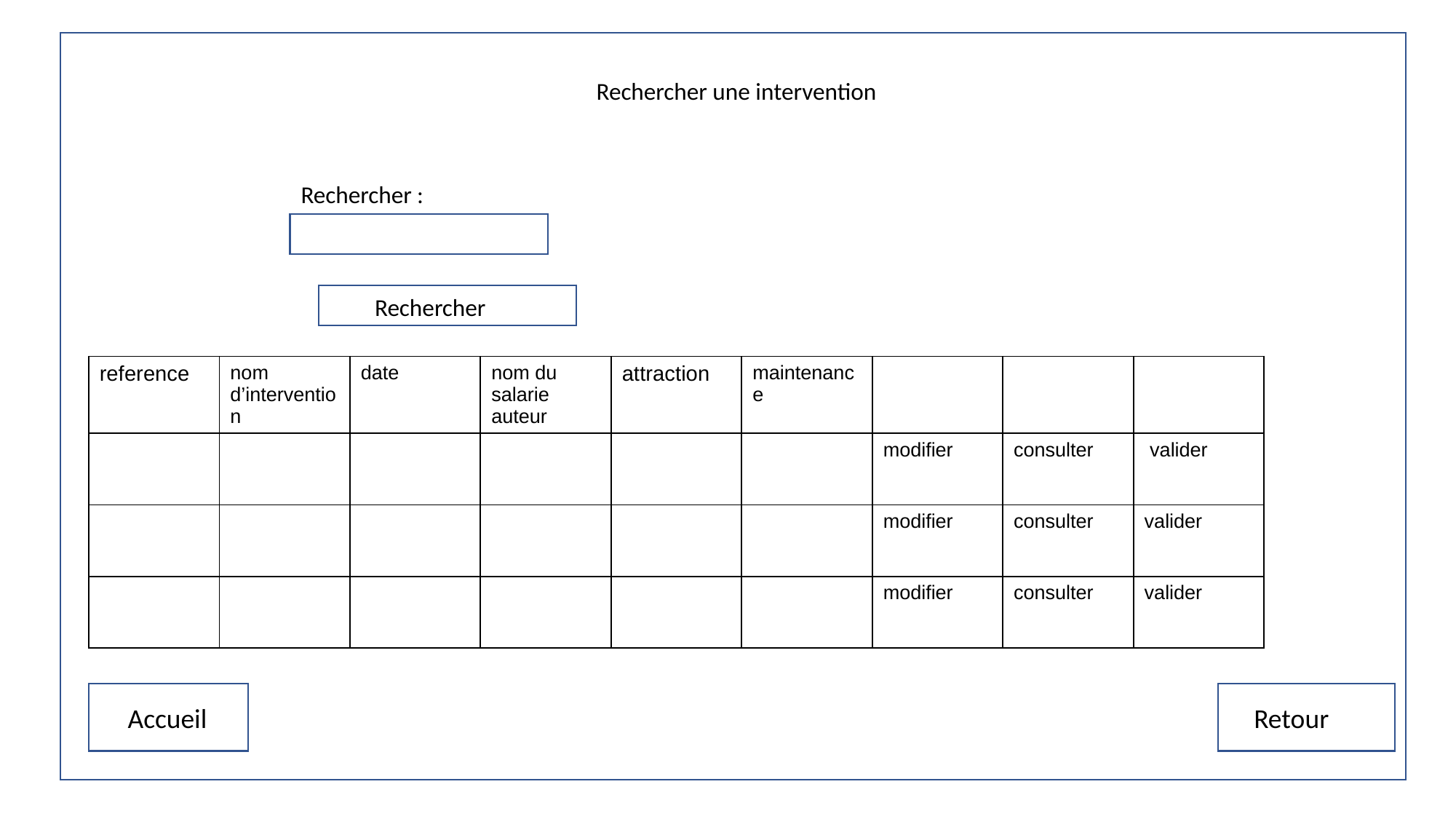

Rechercher une intervention
Rechercher :

Rechercher
| reference | nom d’intervention | date | nom du salarie auteur | attraction | maintenance |  |  |  |
| --- | --- | --- | --- | --- | --- | --- | --- | --- |
|  |  |  |  |  |  | modifier | consulter | valider |
|  |  |  |  |  |  | modifier | consulter | valider |
|  |  |  |  |  |  | modifier | consulter | valider |

Accueil
Retour